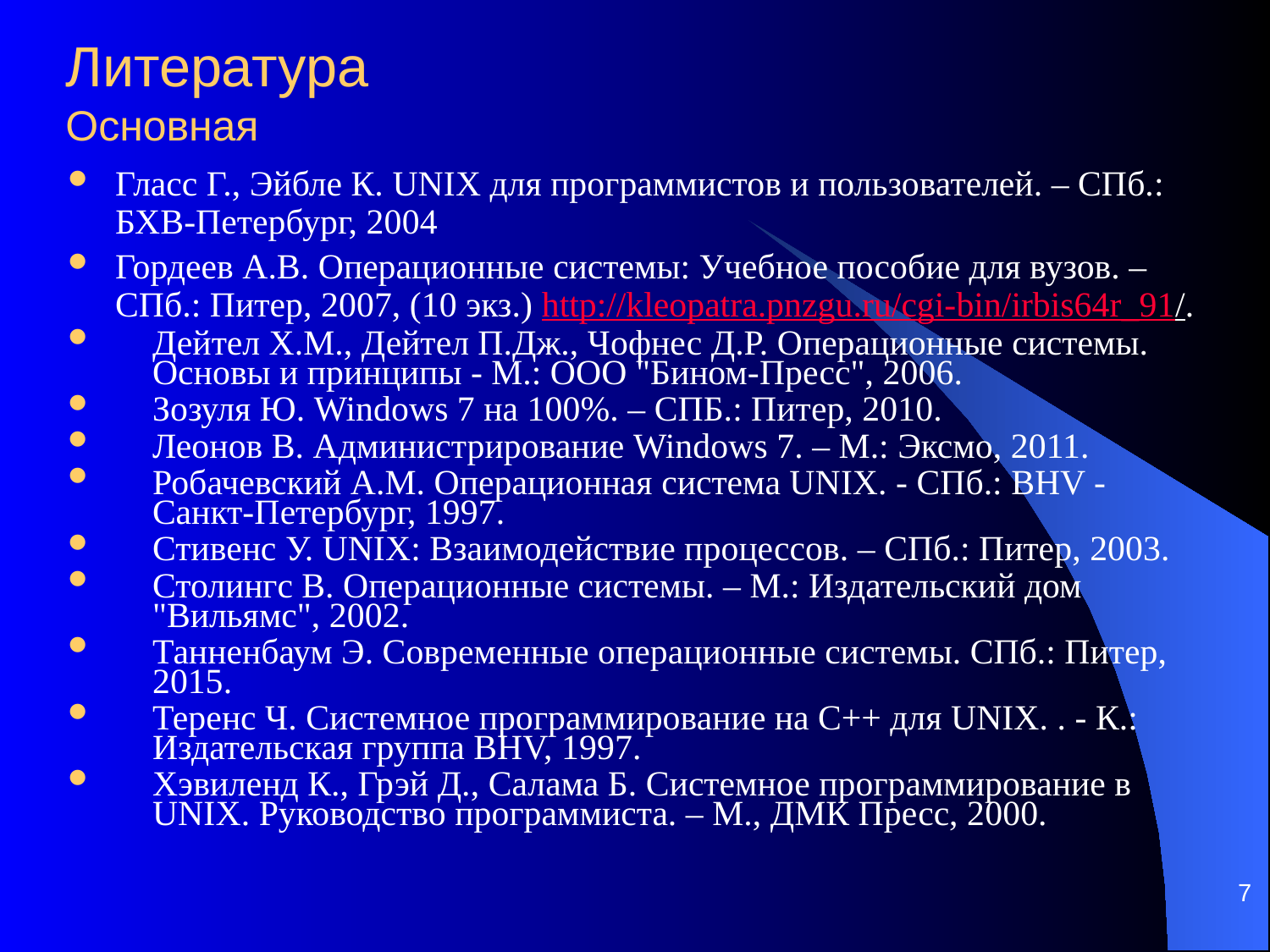

# Литература Основная
Гласс Г., Эйбле К. UNIX для программистов и пользователей. – СПб.: БХВ-Петербург, 2004
Гордеев А.В. Операционные системы: Учебное пособие для вузов. – СПб.: Питер, 2007, (10 экз.) http://kleopatra.pnzgu.ru/cgi-bin/irbis64r_91/.
Дейтел Х.М., Дейтел П.Дж., Чофнес Д.Р. Операционные системы. Основы и принципы - М.: ООО "Бином-Пресс", 2006.
Зозуля Ю. Windows 7 на 100%. – СПБ.: Питер, 2010.
Леонов В. Администрирование Windows 7. – М.: Эксмо, 2011.
Робачевский А.М. Операционная система UNIX. ‑ СПб.: BHV ‑ Санкт-Петербург, 1997.
Стивенс У. UNIX: Взаимодействие процессов. – СПб.: Питер, 2003.
Столингс В. Операционные системы. – М.: Издательский дом "Вильямс", 2002.
Танненбаум Э. Современные операционные системы. СПб.: Питер, 2015.
Теренс Ч. Системное программирование на С++ для UNIX. . ‑ К.: Издательская группа BHV, 1997.
Хэвиленд К., Грэй Д., Салама Б. Системное программирование в UNIX. Руководство программиста. – М., ДМК Пресс, 2000.
7